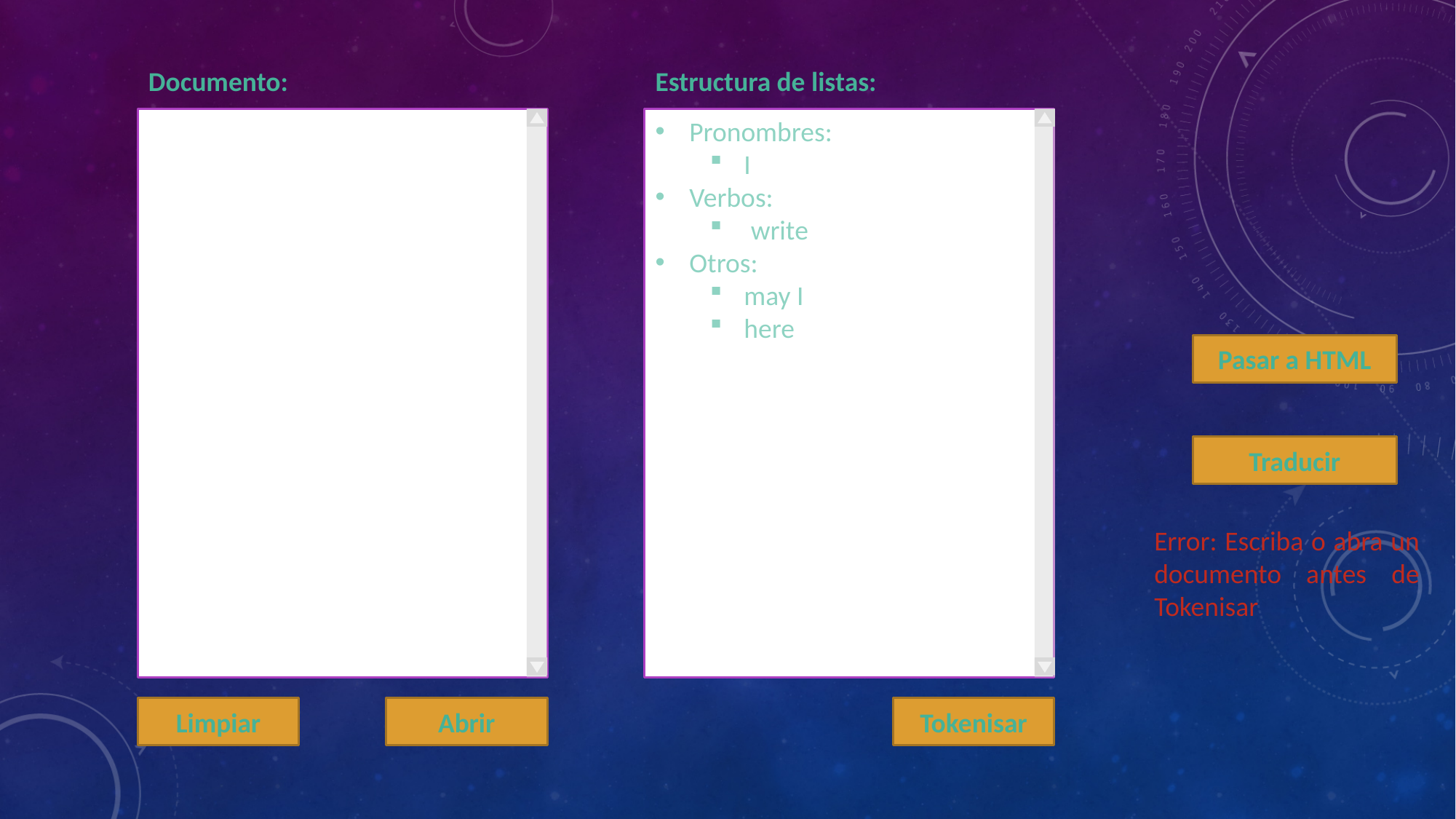

Documento:
Estructura de listas:

Pronombres:
I
Verbos:
write
Otros:
may I
here

Pasar a HTML
Traducir
Error: Escriba o abra un documento antes de Tokenisar

Tokenisar
Abrir
Limpiar